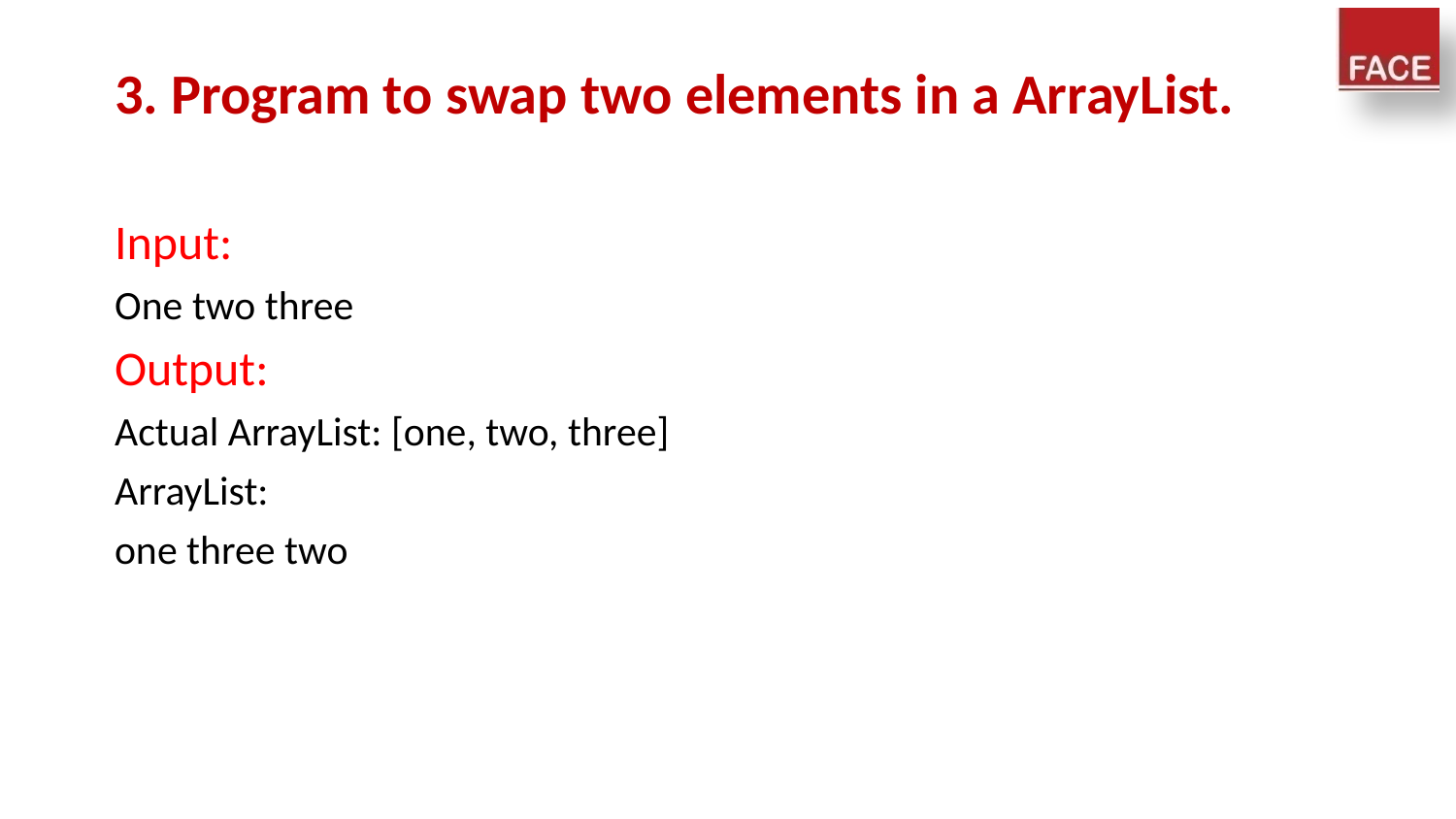

3. Program to swap two elements in a ArrayList.

Input:
One two three
Output:
Actual ArrayList: [one, two, three]
ArrayList:
one three two